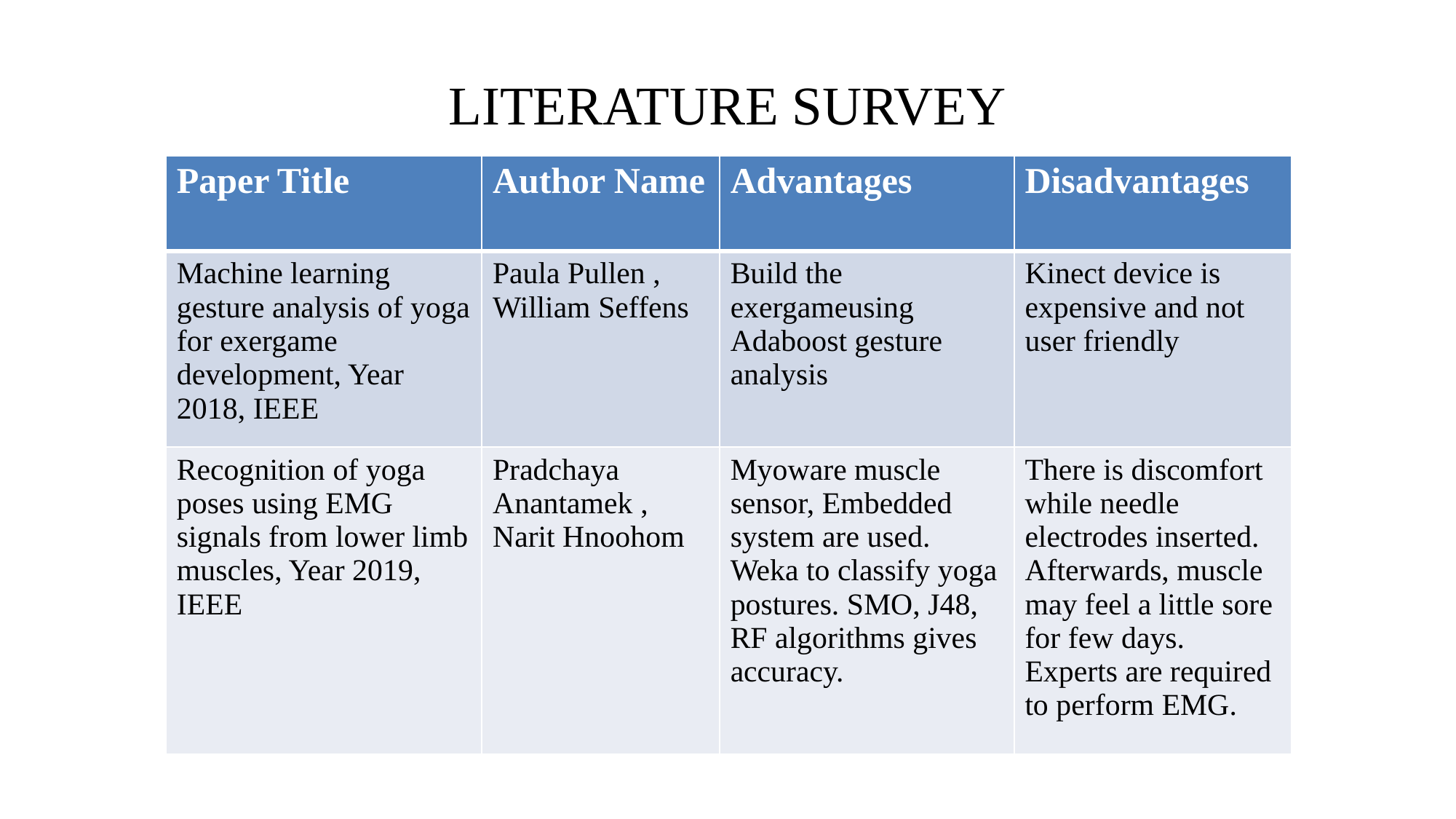

# LITERATURE SURVEY
| Paper Title | Author Name | Advantages | Disadvantages |
| --- | --- | --- | --- |
| Machine learning gesture analysis of yoga for exergame development, Year 2018, IEEE | Paula Pullen , William Seffens | Build the exergameusing Adaboost gesture analysis | Kinect device is expensive and not user friendly |
| Recognition of yoga poses using EMG signals from lower limb muscles, Year 2019, IEEE | Pradchaya Anantamek , Narit Hnoohom | Myoware muscle sensor, Embedded system are used. Weka to classify yoga postures. SMO, J48, RF algorithms gives accuracy. | There is discomfort while needle electrodes inserted. Afterwards, muscle may feel a little sore for few days. Experts are required to perform EMG. |